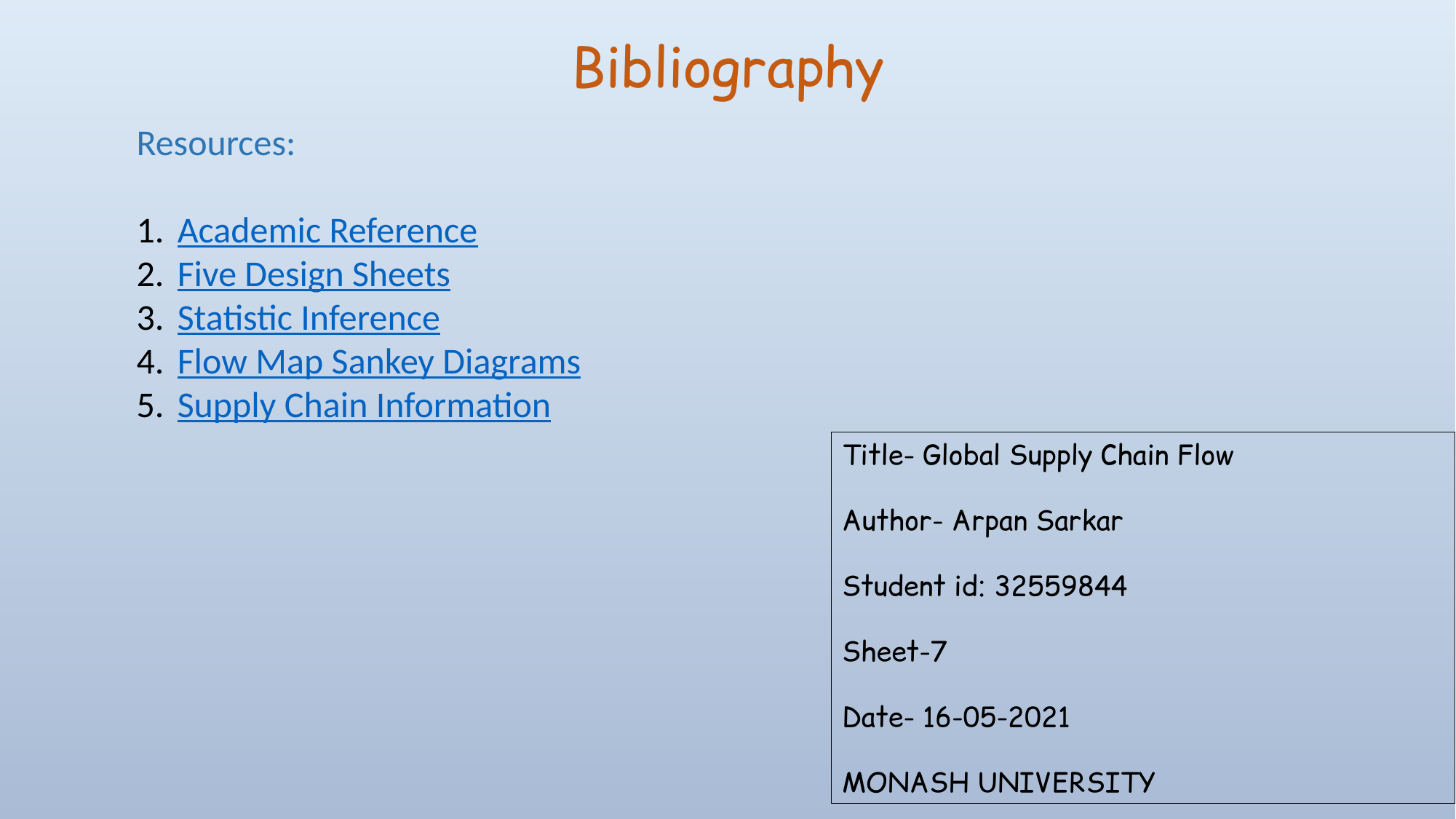

Bibliography
Resources:

Academic Reference
Five Design Sheets
Statistic Inference
Flow Map Sankey Diagrams
Supply Chain Information

Title- Global Supply Chain Flow

Author- Arpan Sarkar

Student id: 32559844

Sheet-7

Date- 16-05-2021

MONASH UNIVERSITY